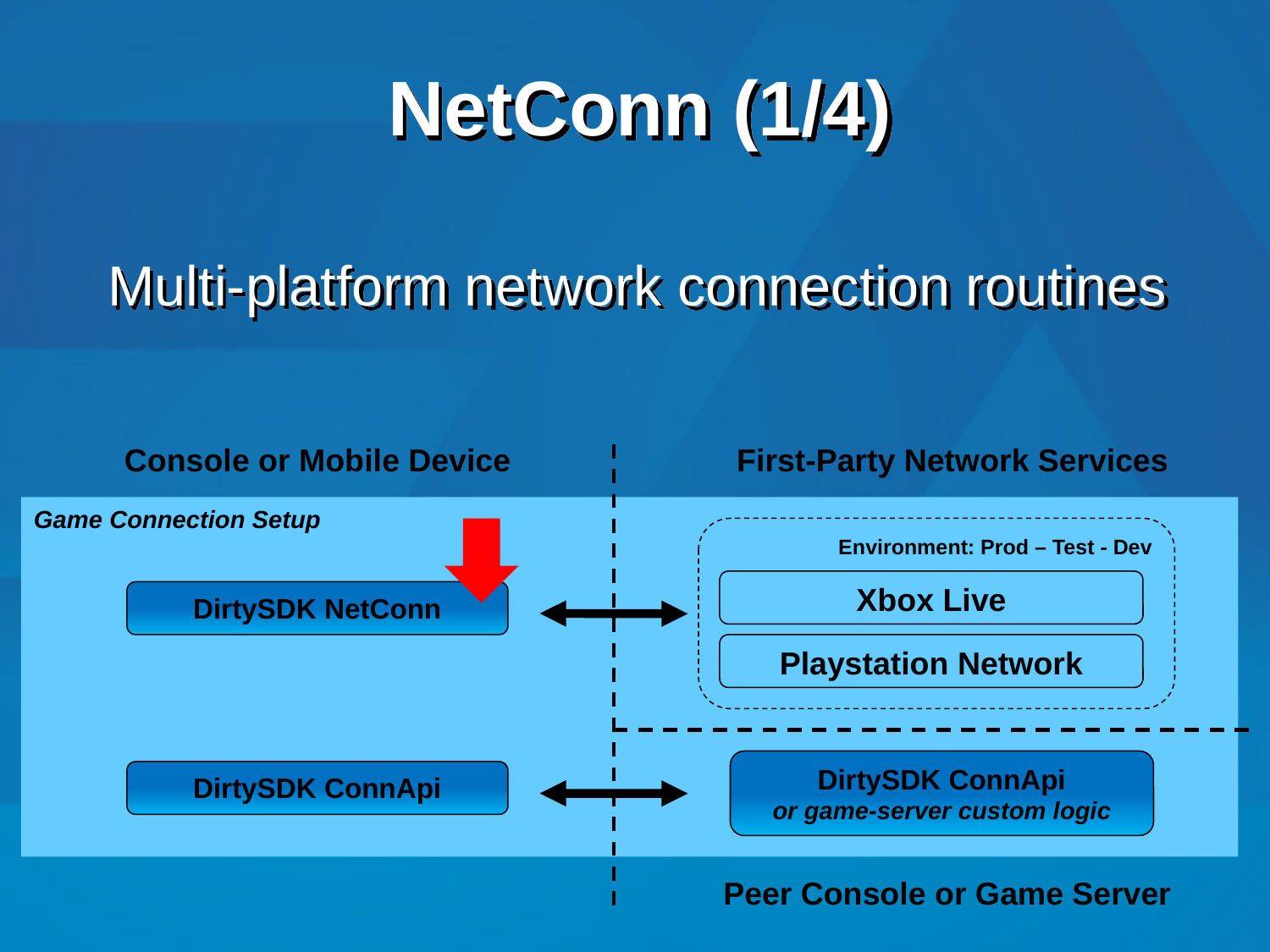

# NetConn (1/4)
Multi-platform network connection routines

Console or Mobile Device
First-Party Network Services
Game Connection Setup

Environment: Prod – Test - Dev
Xbox Live
DirtySDK NetConn
Playstation Network
DirtySDK ConnApi
or game-server custom logic
DirtySDK ConnApi
Peer Console or Game Server